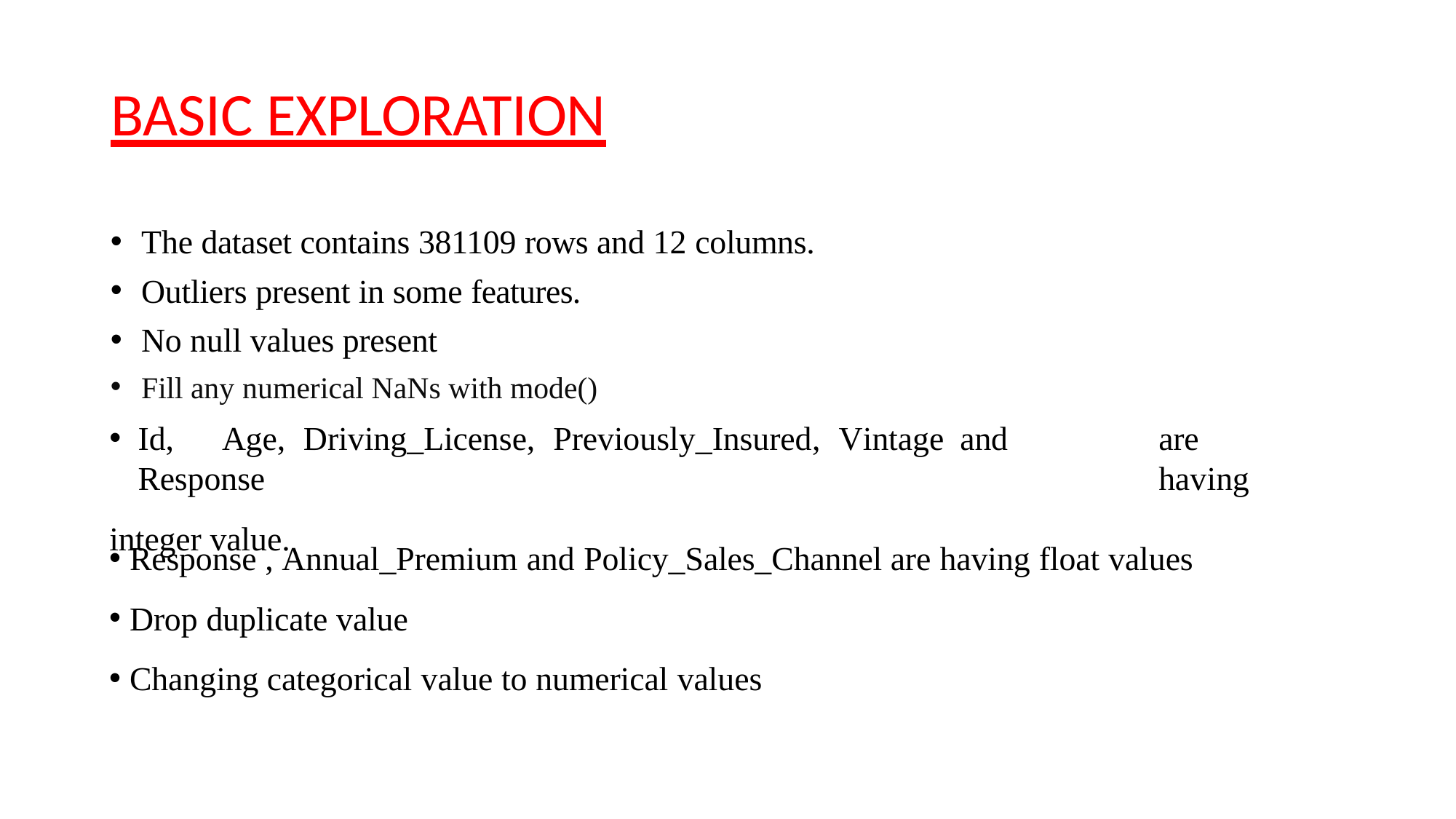

# BASIC EXPLORATION
The dataset contains 381109 rows and 12 columns.
Outliers present in some features.
No null values present
Fill any numerical NaNs with mode()
Id,	Age,	Driving_License,	Previously_Insured,	Vintage	and	Response
integer value.
are	having
Response , Annual_Premium and Policy_Sales_Channel are having float values
Drop duplicate value
Changing categorical value to numerical values